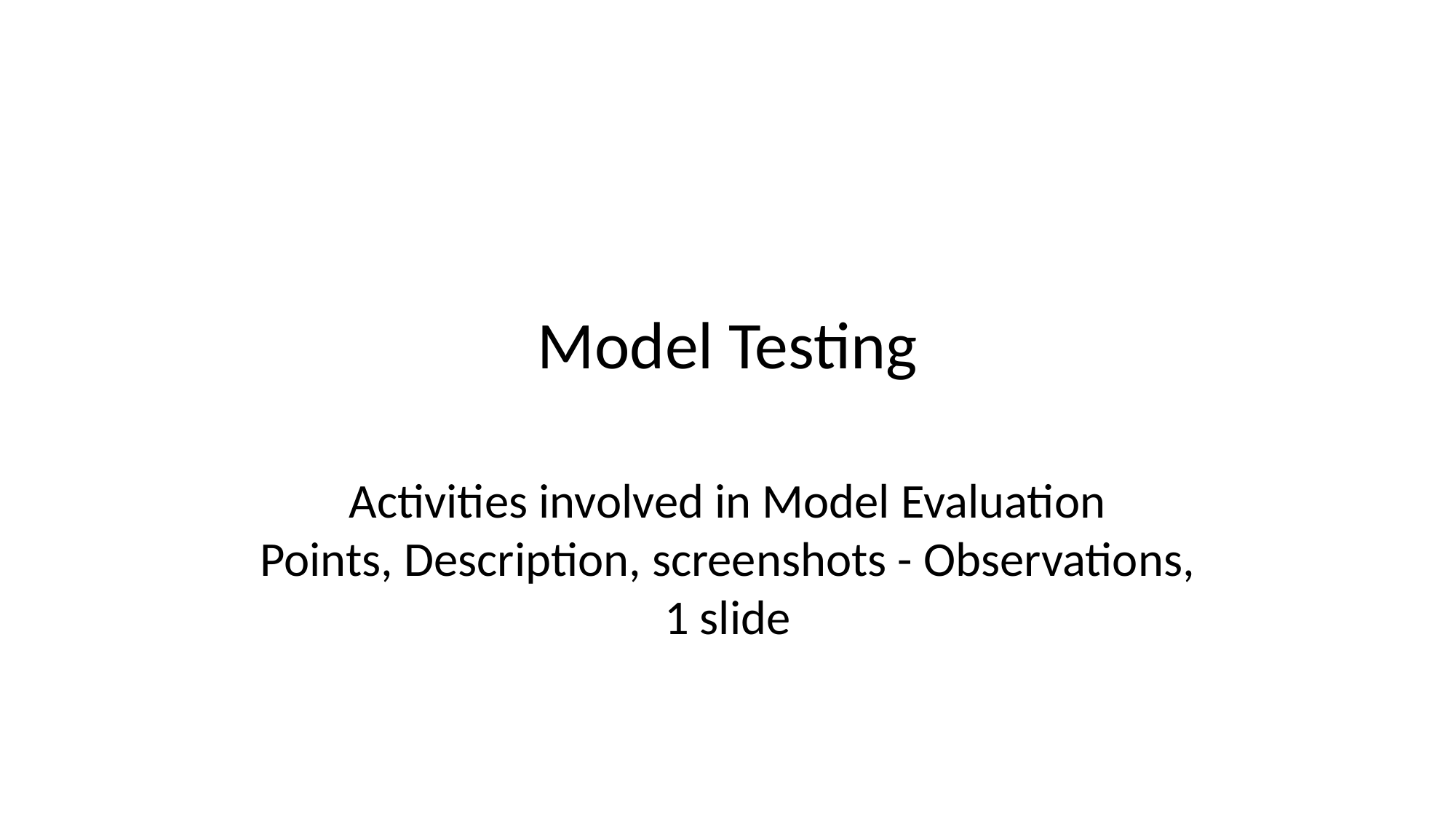

# Model Testing
Activities involved in Model Evaluation
Points, Description, screenshots - Observations,
1 slide